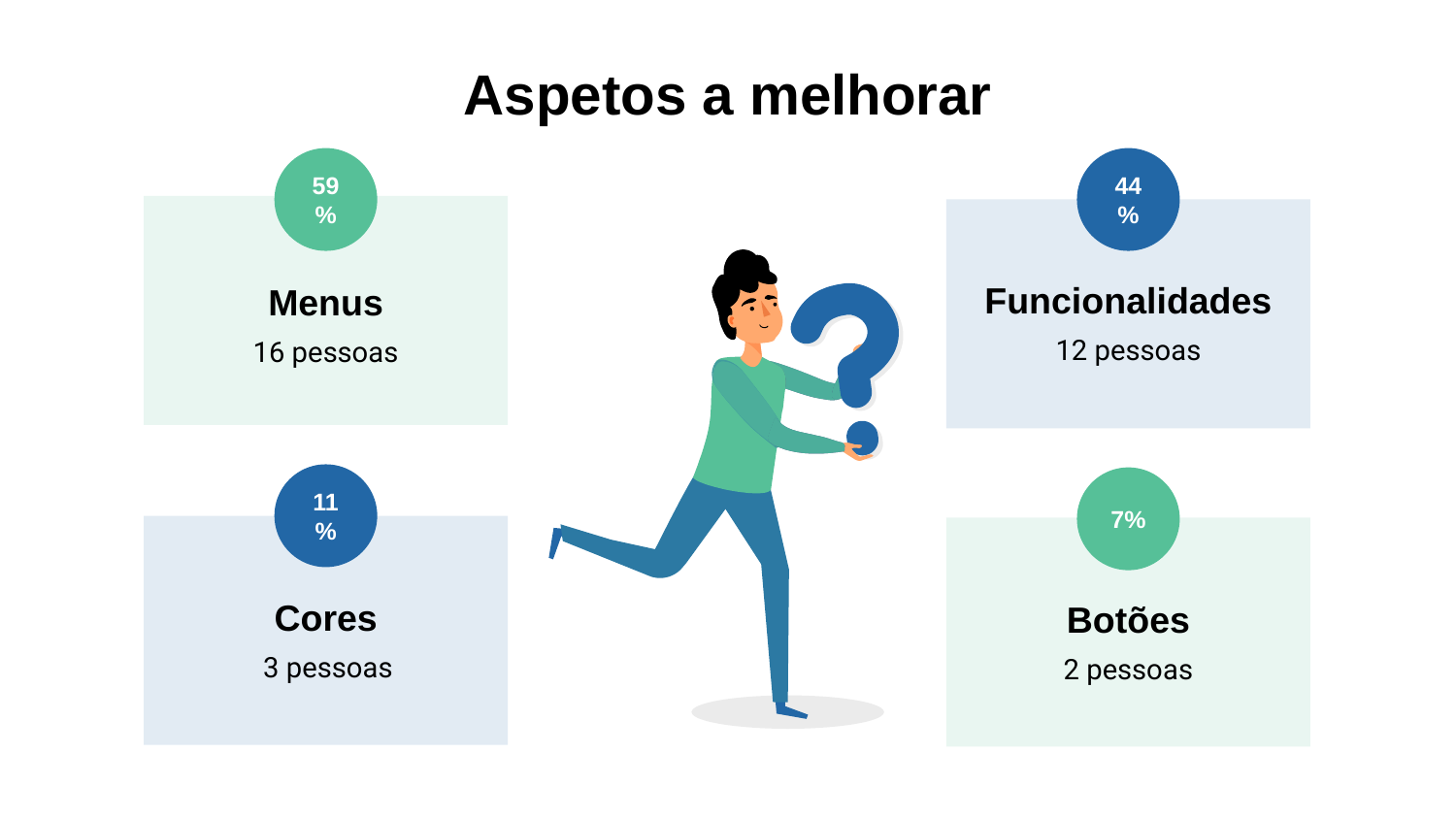

# Aspetos a melhorar
59%
Menus
16 pessoas
44%
Funcionalidades
12 pessoas

11%
Cores
3 pessoas
7%
Botões
2 pessoas